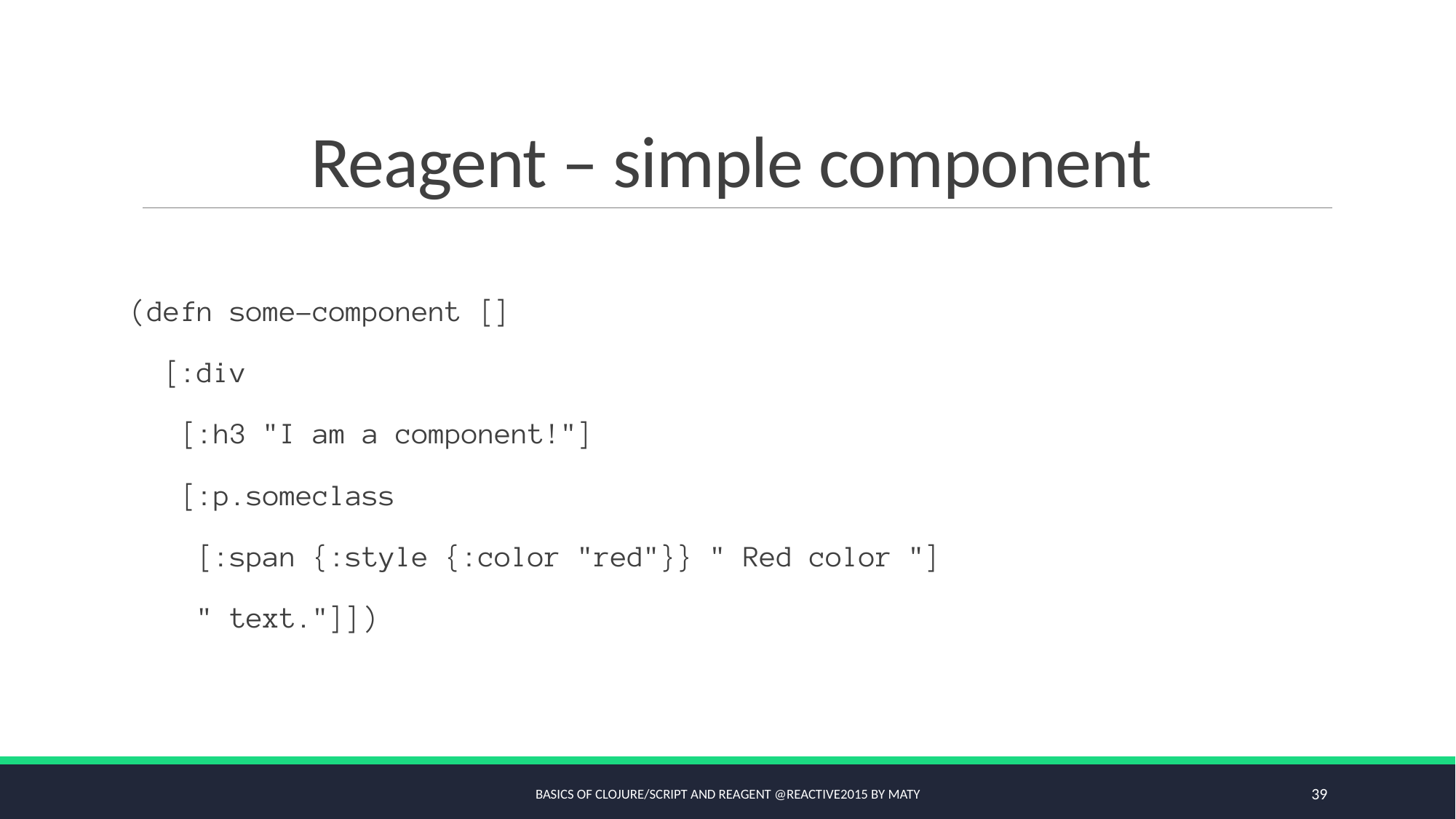

# Reagent – simple component
(defn some-component []
  [:div
   [:h3 "I am a component!"]
   [:p.someclass
    [:span {:style {:color "red"}} " Red color "]
    " text."]])
Basics of Clojure/script and Reagent @Reactive2015 by Maty
39